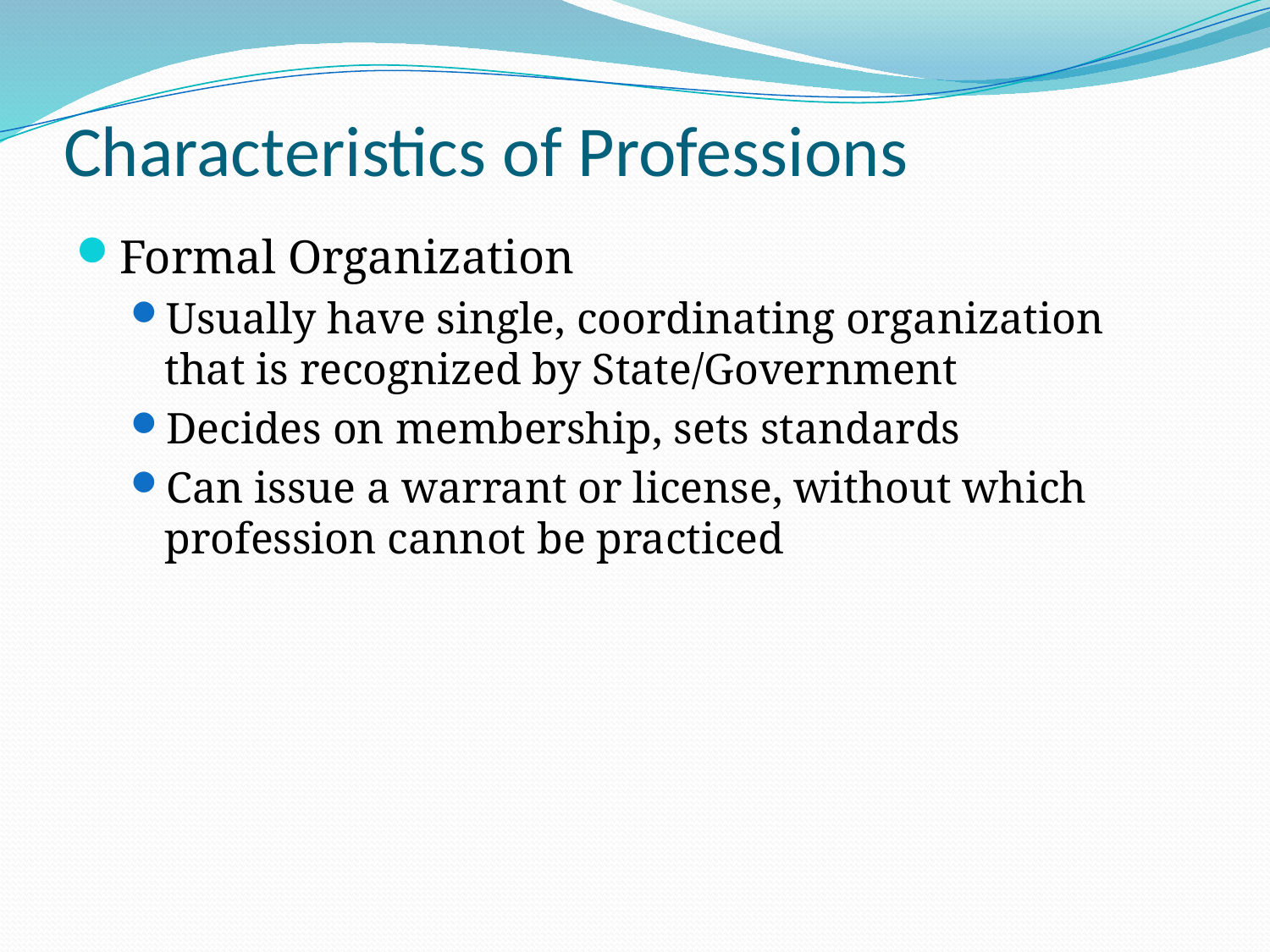

# Characteristics of Professions
Formal Organization
Usually have single, coordinating organization that is recognized by State/Government
Decides on membership, sets standards
Can issue a warrant or license, without which profession cannot be practiced